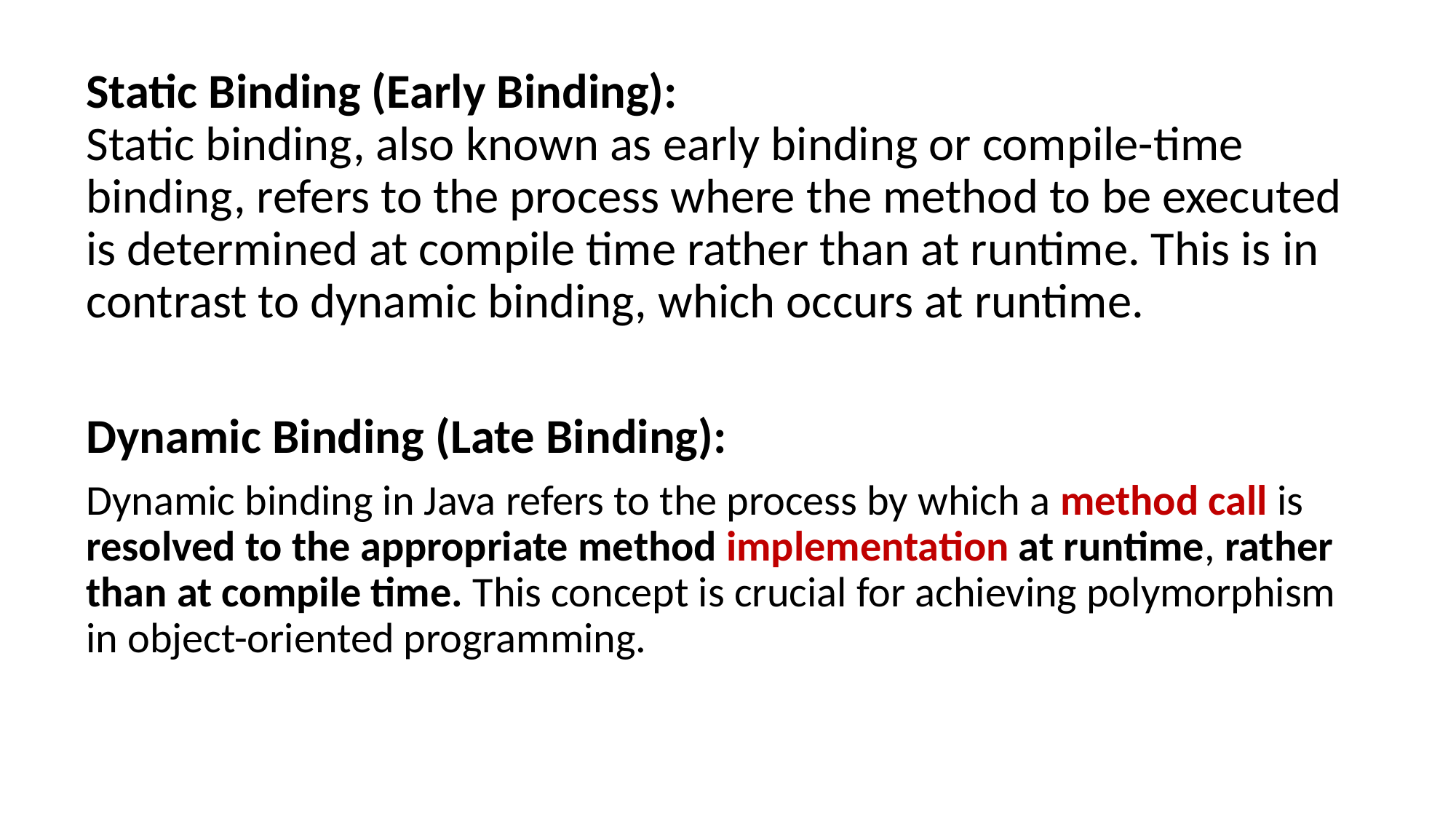

Static Binding (Early Binding):
Static binding, also known as early binding or compile-time binding, refers to the process where the method to be executed is determined at compile time rather than at runtime. This is in contrast to dynamic binding, which occurs at runtime.

Dynamic Binding (Late Binding):
Dynamic binding in Java refers to the process by which a method call is resolved to the appropriate method implementation at runtime, rather than at compile time. This concept is crucial for achieving polymorphism in object-oriented programming.